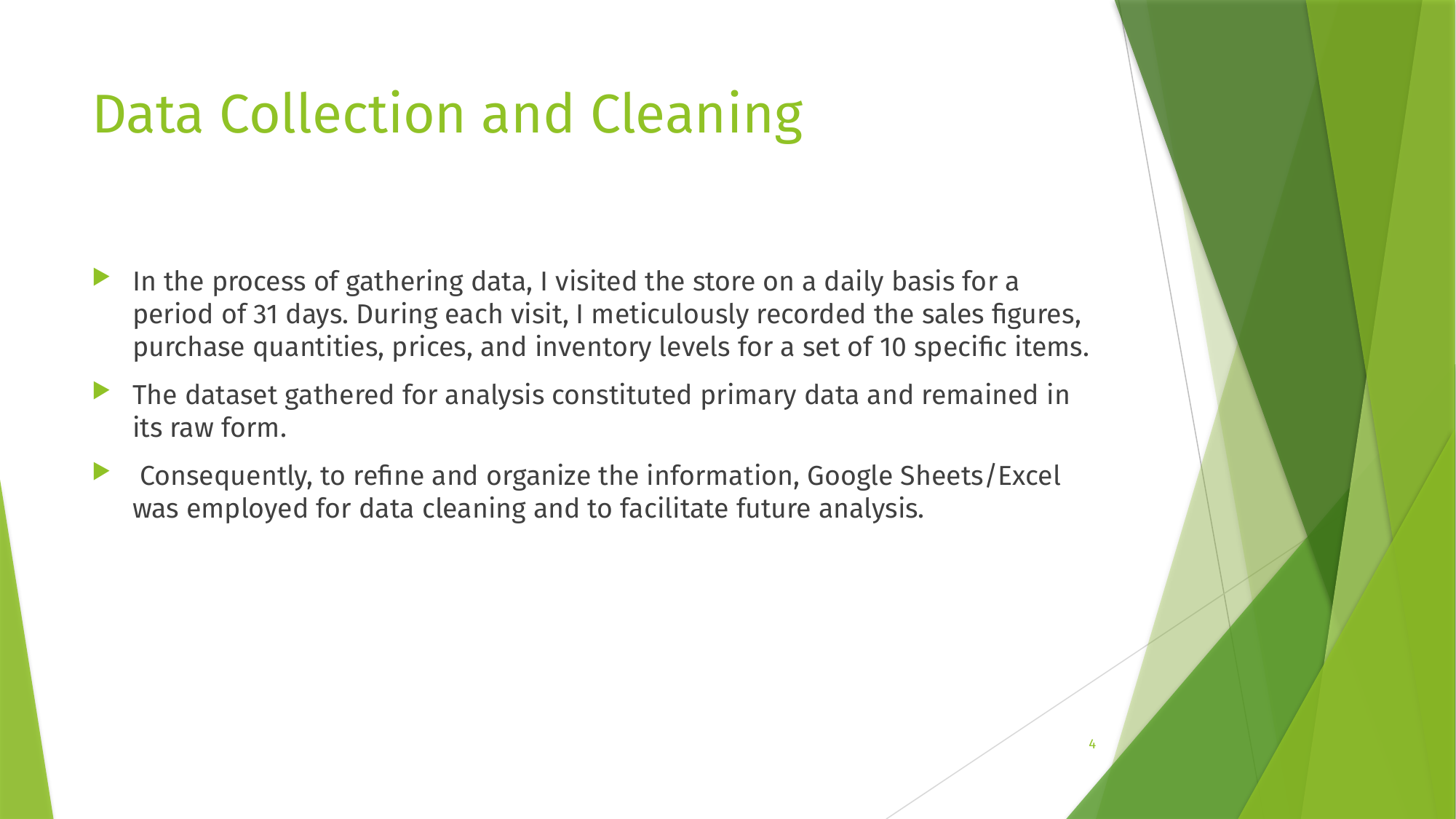

# Data Collection and Cleaning
In the process of gathering data, I visited the store on a daily basis for a period of 31 days. During each visit, I meticulously recorded the sales figures, purchase quantities, prices, and inventory levels for a set of 10 specific items.
The dataset gathered for analysis constituted primary data and remained in its raw form.
 Consequently, to refine and organize the information, Google Sheets/Excel was employed for data cleaning and to facilitate future analysis.
4